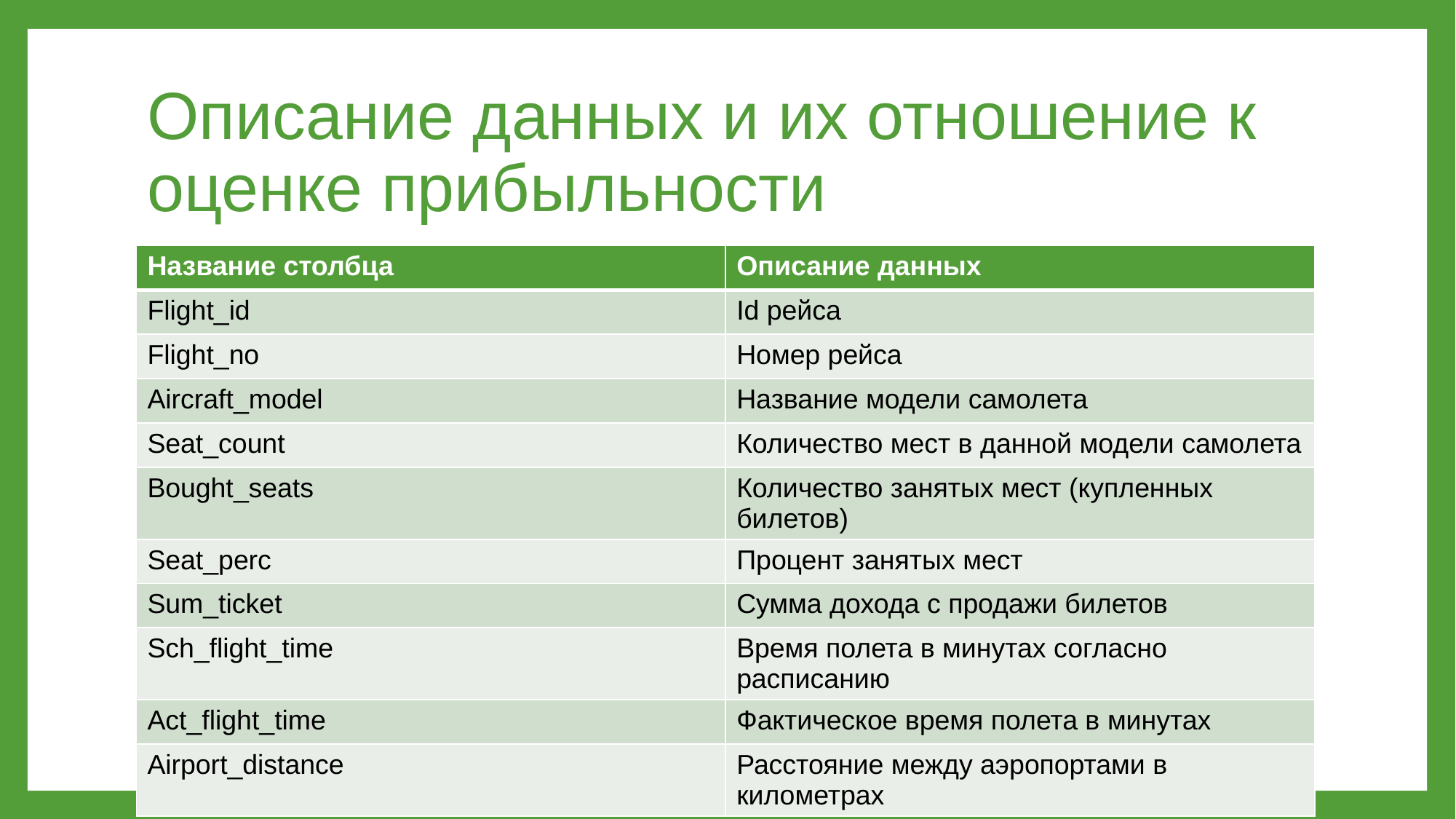

# Описание данных и их отношение к оценке прибыльности
| Название столбца | Описание данных |
| --- | --- |
| Flight\_id | Id рейса |
| Flight\_no | Номер рейса |
| Aircraft\_model | Название модели самолета |
| Seat\_count | Количество мест в данной модели самолета |
| Bought\_seats | Количество занятых мест (купленных билетов) |
| Seat\_perc | Процент занятых мест |
| Sum\_ticket | Сумма дохода с продажи билетов |
| Sch\_flight\_time | Время полета в минутах согласно расписанию |
| Act\_flight\_time | Фактическое время полета в минутах |
| Airport\_distance | Расстояние между аэропортами в километрах |